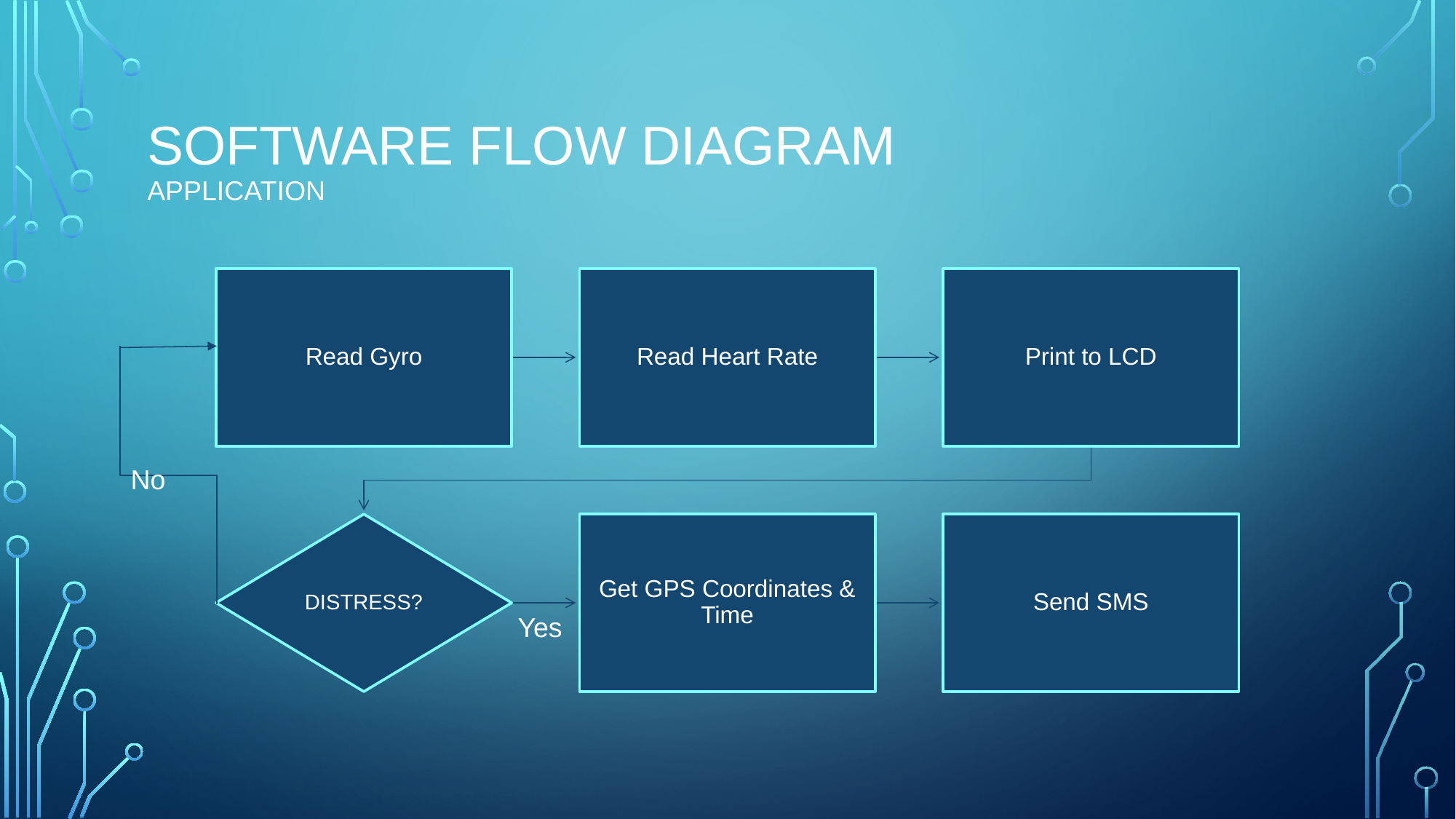

# Software flow diagram Application

Read Gyro

Read Heart Rate

Print to LCD

DISTRESS?

Get GPS Coordinates & Time
Send SMS
No
Yes